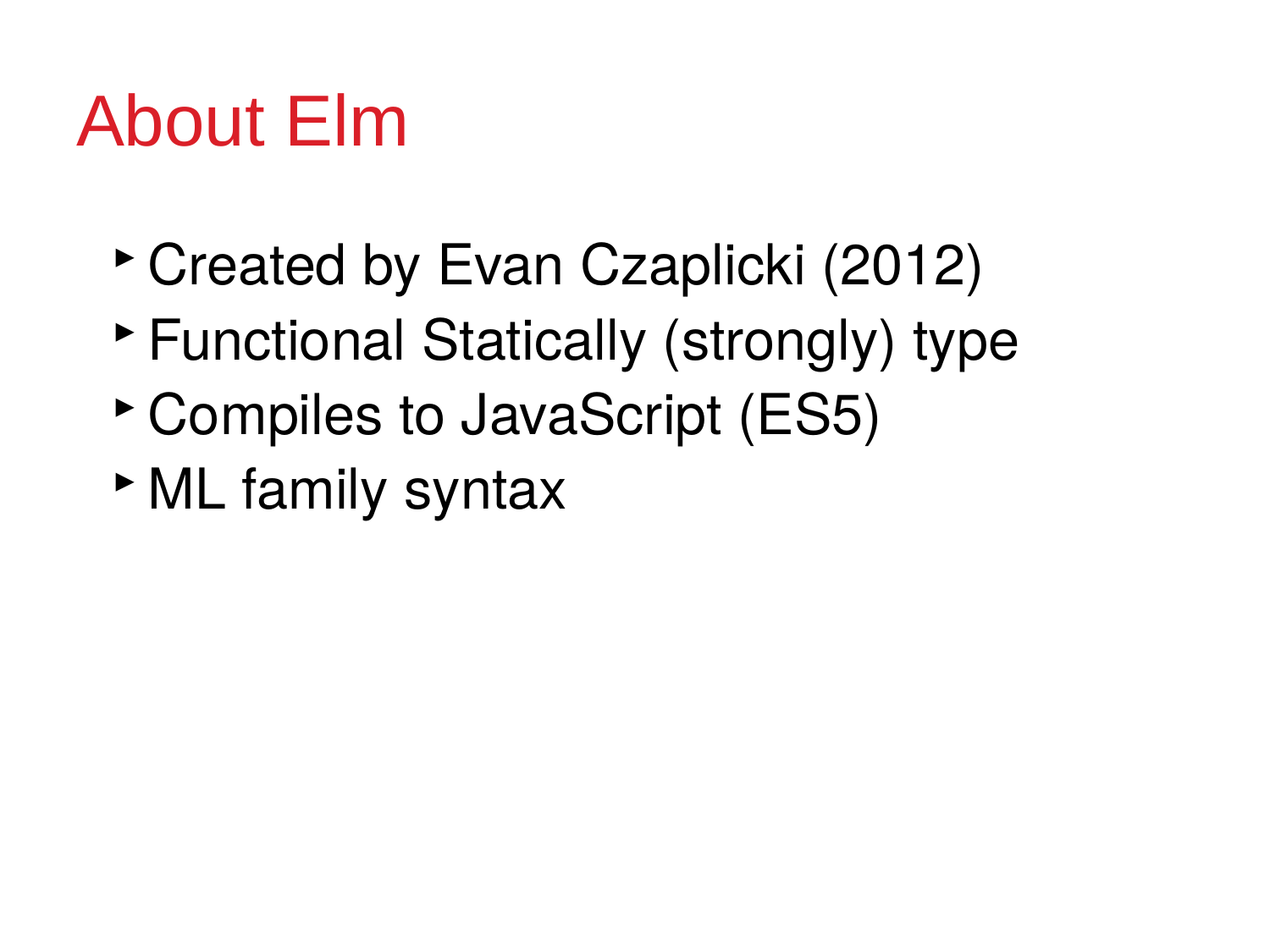

# About Elm
Created by Evan Czaplicki (2012)
Functional Statically (strongly) type
Compiles to JavaScript (ES5)
ML family syntax